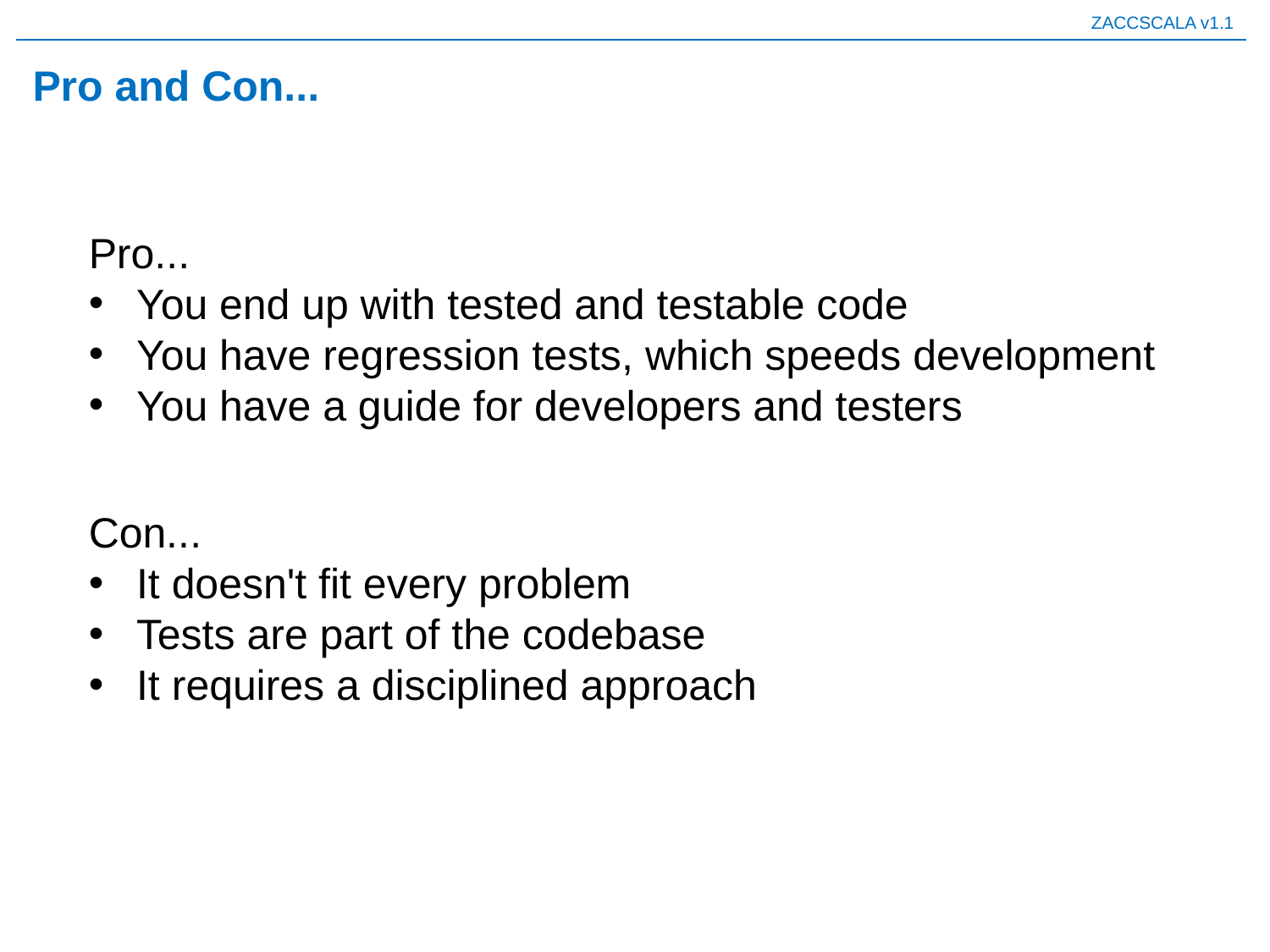

# Pro and Con...
Pro...
You end up with tested and testable code
You have regression tests, which speeds development
You have a guide for developers and testers
Con...
It doesn't fit every problem
Tests are part of the codebase
It requires a disciplined approach